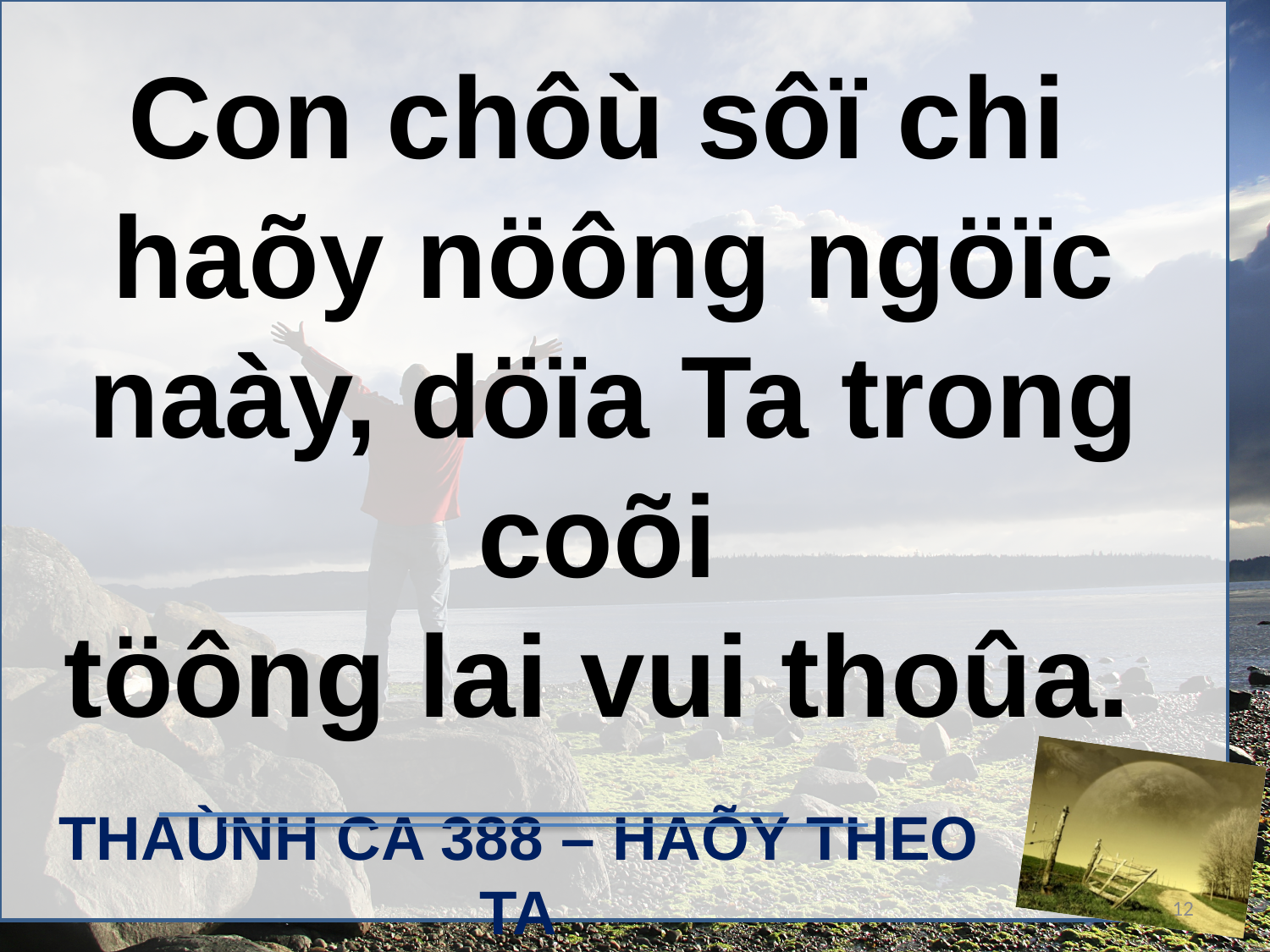

# Con chôù sôï chi haõy nöông ngöïc naày, döïa Ta trong coõi töông lai vui thoûa.
THAÙNH CA 388 – HAÕY THEO TA
12